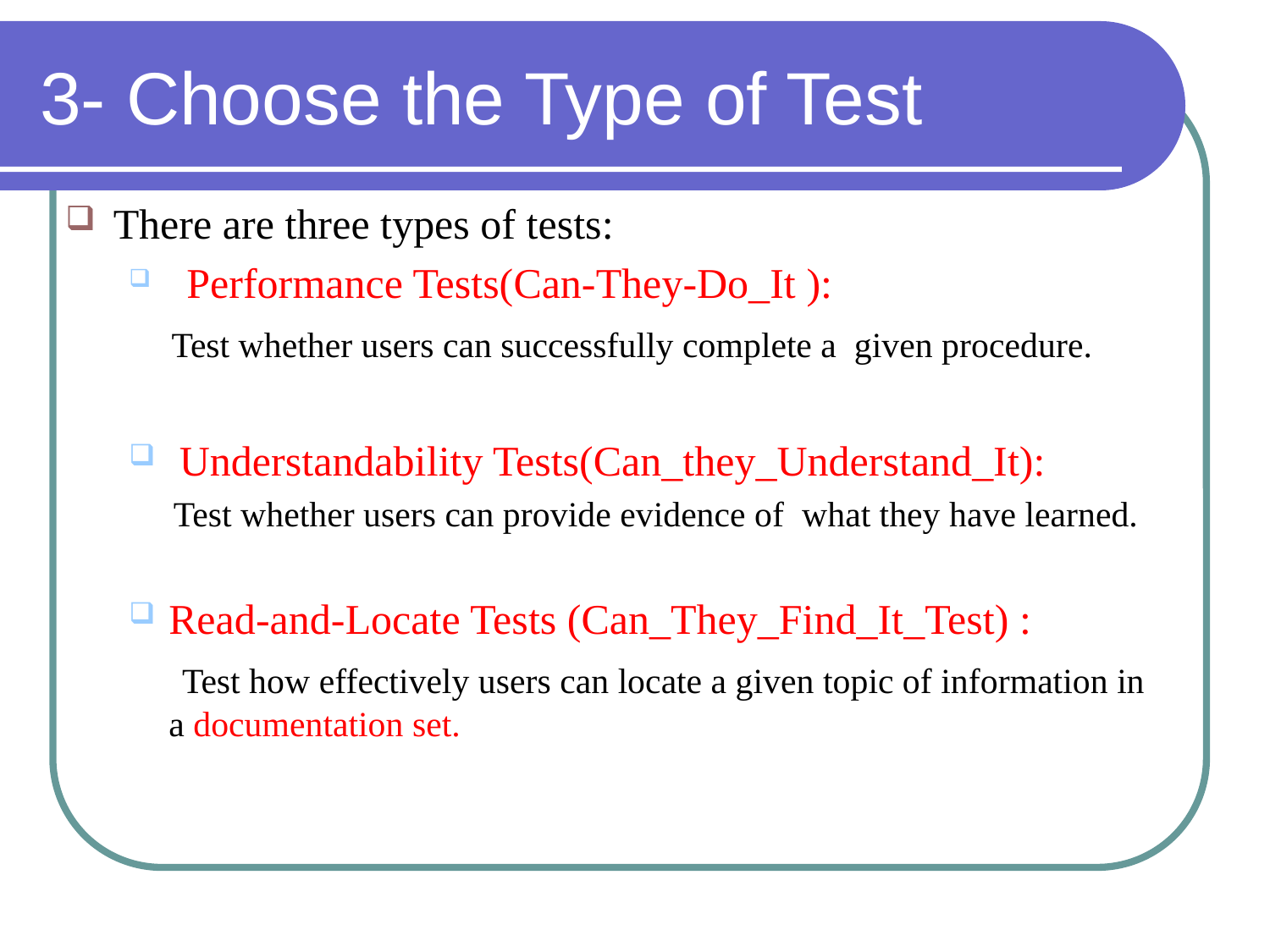

# 3- Choose the Type of Test
There are three types of tests:
  Performance Tests(Can-They-Do_It ):
    Test whether users can successfully complete a  given procedure.

 Understandability Tests(Can_they_Understand_It):
     Test whether users can provide evidence of  what they have learned.

Read-and-Locate Tests (Can_They_Find_It_Test) :
     Test how effectively users can locate a given topic of information in a documentation set.